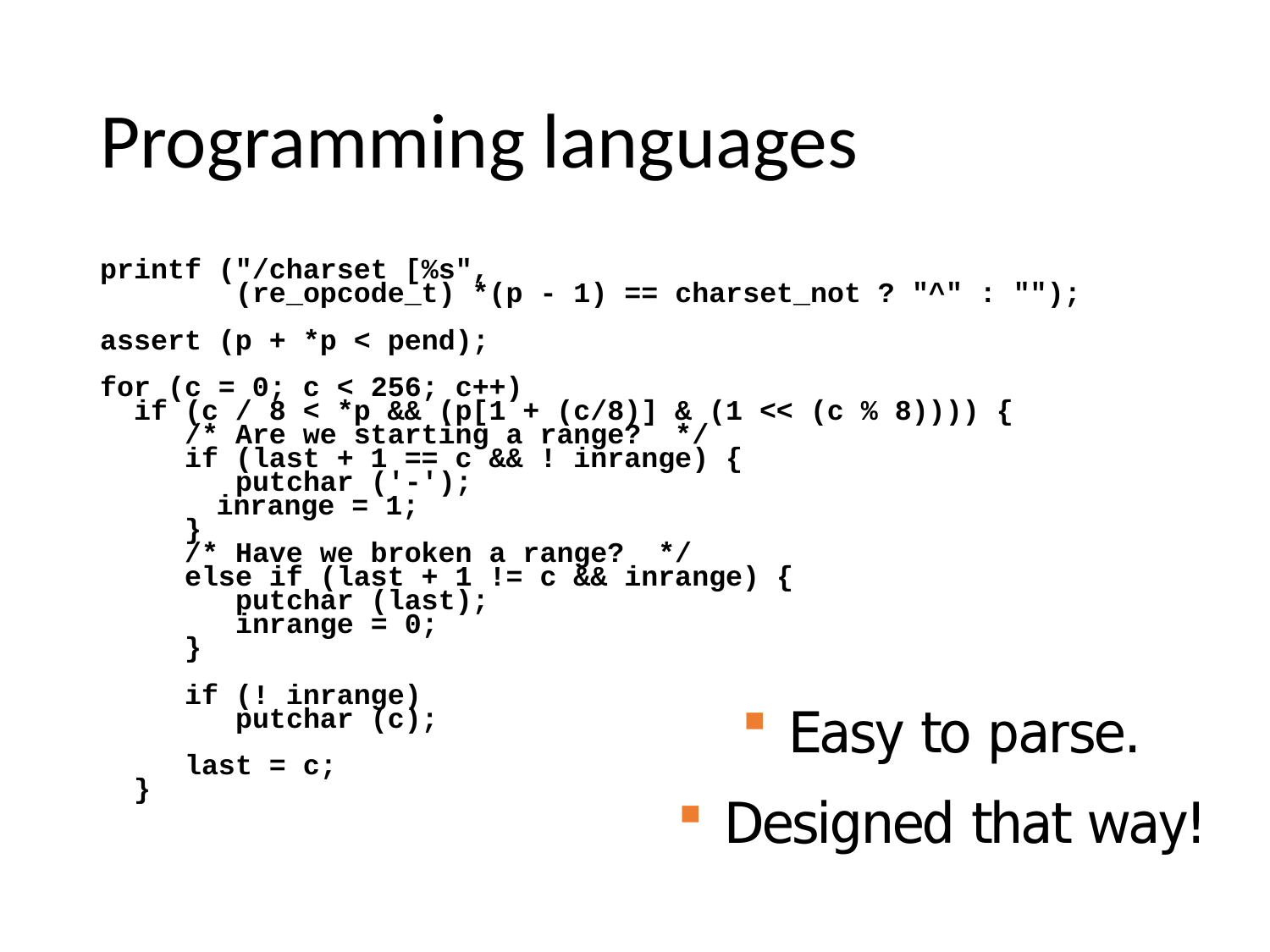

# Programming languages
printf ("/charset [%s",
        (re_opcode_t) *(p - 1) == charset_not ? "^" : "");

assert (p + *p < pend);

for (c = 0; c < 256; c++)
  if (c / 8 < *p && (p[1 + (c/8)] & (1 << (c % 8)))) {
     /* Are we starting a range?  */
     if (last + 1 == c && ! inrange) {
        putchar ('-');
	     inrange = 1;
     }
     /* Have we broken a range?  */
     else if (last + 1 != c && inrange) {
        putchar (last);
        inrange = 0;
     }

     if (! inrange)
        putchar (c);

     last = c;
  }

Easy to parse.
Designed that way!